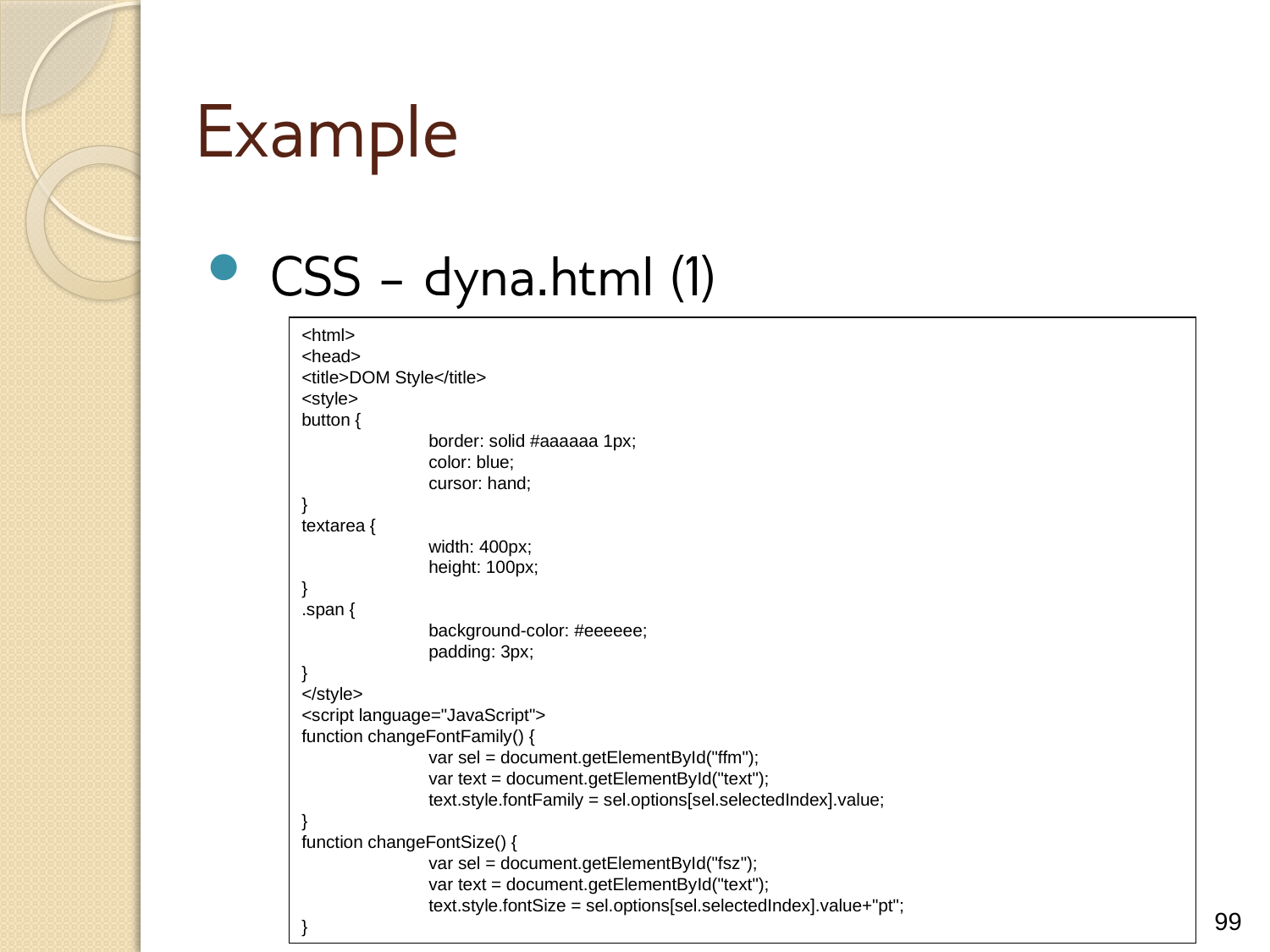

Example
CSS – dyna.html (1)
<html>
<head>
<title>DOM Style</title>
<style>
button {
	border: solid #aaaaaa 1px;
	color: blue;
	cursor: hand;
}
textarea {
	width: 400px;
	height: 100px;
}
.span {
	background-color: #eeeeee;
	padding: 3px;
}
</style>
<script language="JavaScript">
function changeFontFamily() {
	var sel = document.getElementById("ffm");
	var text = document.getElementById("text");
	text.style.fontFamily = sel.options[sel.selectedIndex].value;
}
function changeFontSize() {
	var sel = document.getElementById("fsz");
	var text = document.getElementById("text");
	text.style.fontSize = sel.options[sel.selectedIndex].value+"pt";
}
99